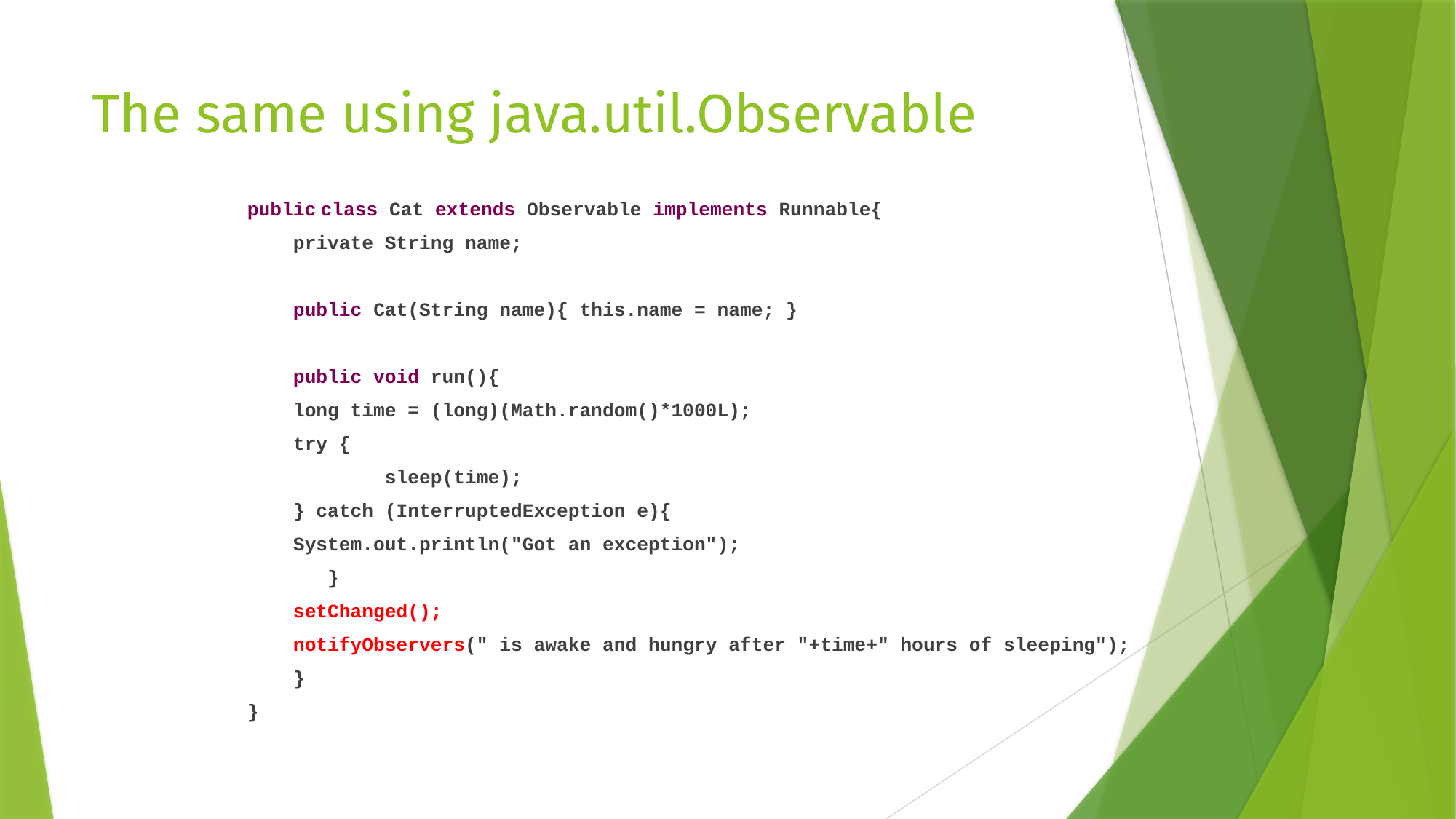

# The same using java.util.Observable
public class Cat extends Observable implements Runnable{
	private String name;

	public Cat(String name){ this.name = name; }

	public void run(){
		long time = (long)(Math.random()*1000L);
		try {
		        sleep(time);
		} catch (InterruptedException e){
			System.out.println("Got an exception");
       }
		setChanged();
		notifyObservers(" is awake and hungry after "+time+" hours of sleeping");
	}
}